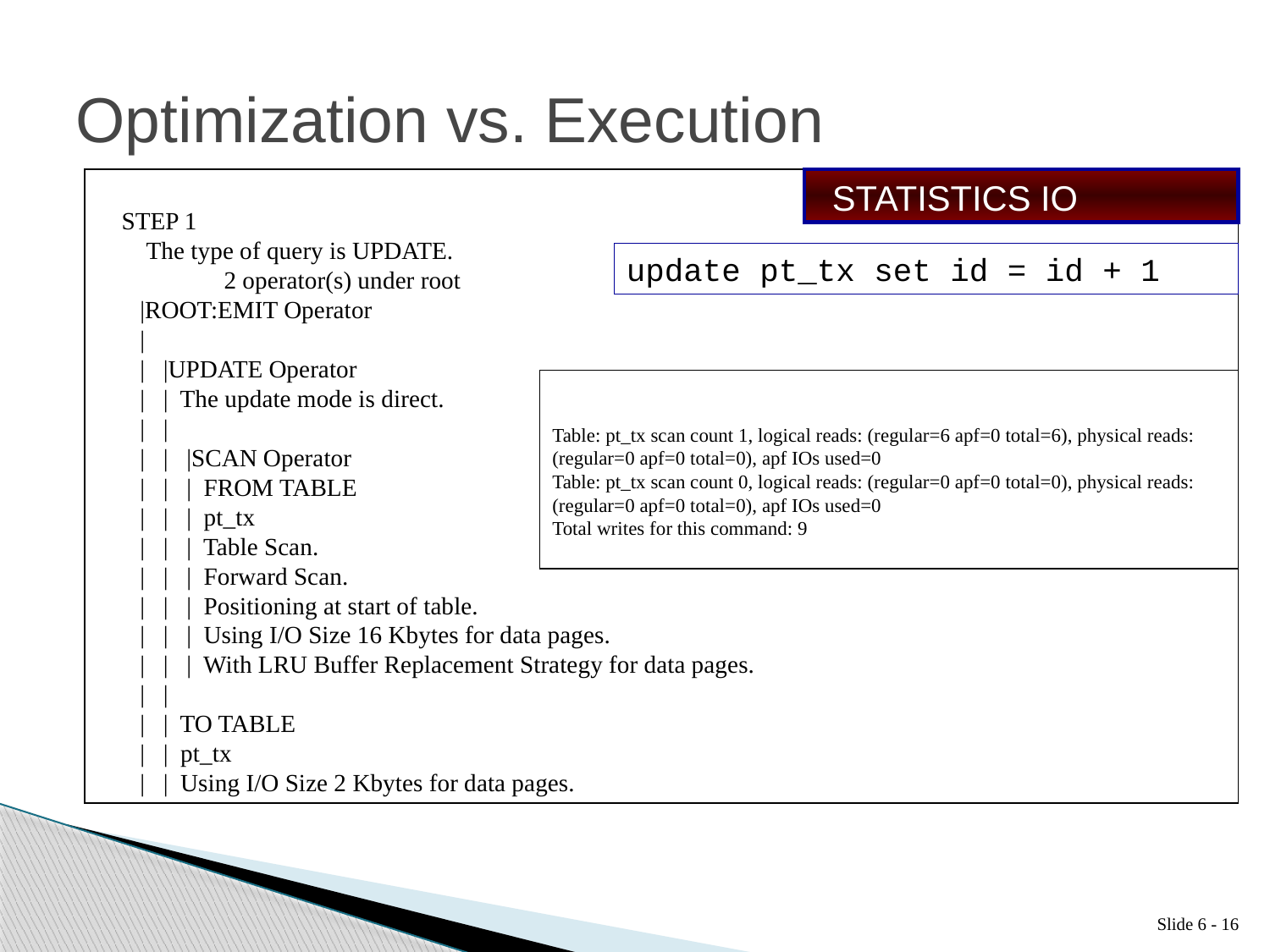

# Optimization vs. Execution

    STEP 1
        The type of query is UPDATE.
	2 operator(s) under root
       |ROOT:EMIT Operator
       |
       |   |UPDATE Operator
       |   |  The update mode is direct.
       |   |
       |   |   |SCAN Operator
       |   |   |  FROM TABLE
       |   |   |  pt_tx
       |   |   |  Table Scan.
       |   |   |  Forward Scan.
       |   |   |  Positioning at start of table.
       |   |   |  Using I/O Size 16 Kbytes for data pages.
       |   |   |  With LRU Buffer Replacement Strategy for data pages.
       |   |
       |   |  TO TABLE
       |   |  pt_tx
       |   |  Using I/O Size 2 Kbytes for data pages.
STATISTICS IO OUTPUT
update pt_tx set id = id + 1

Table: pt_tx scan count 1, logical reads: (regular=6 apf=0 total=6), physical reads: (regular=0 apf=0 total=0), apf IOs used=0
Table: pt_tx scan count 0, logical reads: (regular=0 apf=0 total=0), physical reads: (regular=0 apf=0 total=0), apf IOs used=0
Total writes for this command: 9

Slide 6 - 16